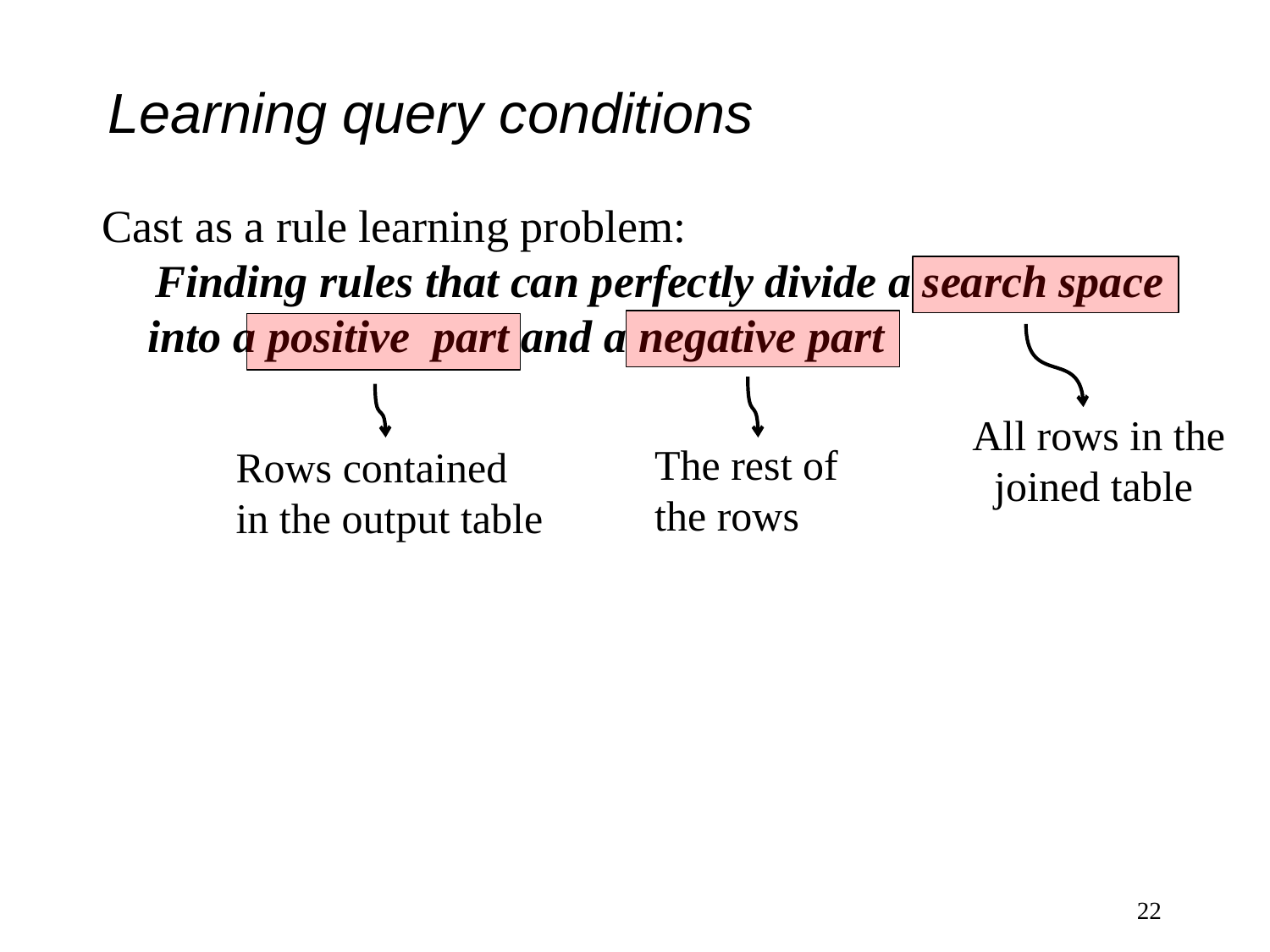

# Learning query conditions
Cast as a rule learning problem:
     Finding rules that can perfectly divide a search space
    into a positive  part and a negative part

 All rows in the
joined table

The rest of
the rows

Rows contained
in the output table

22